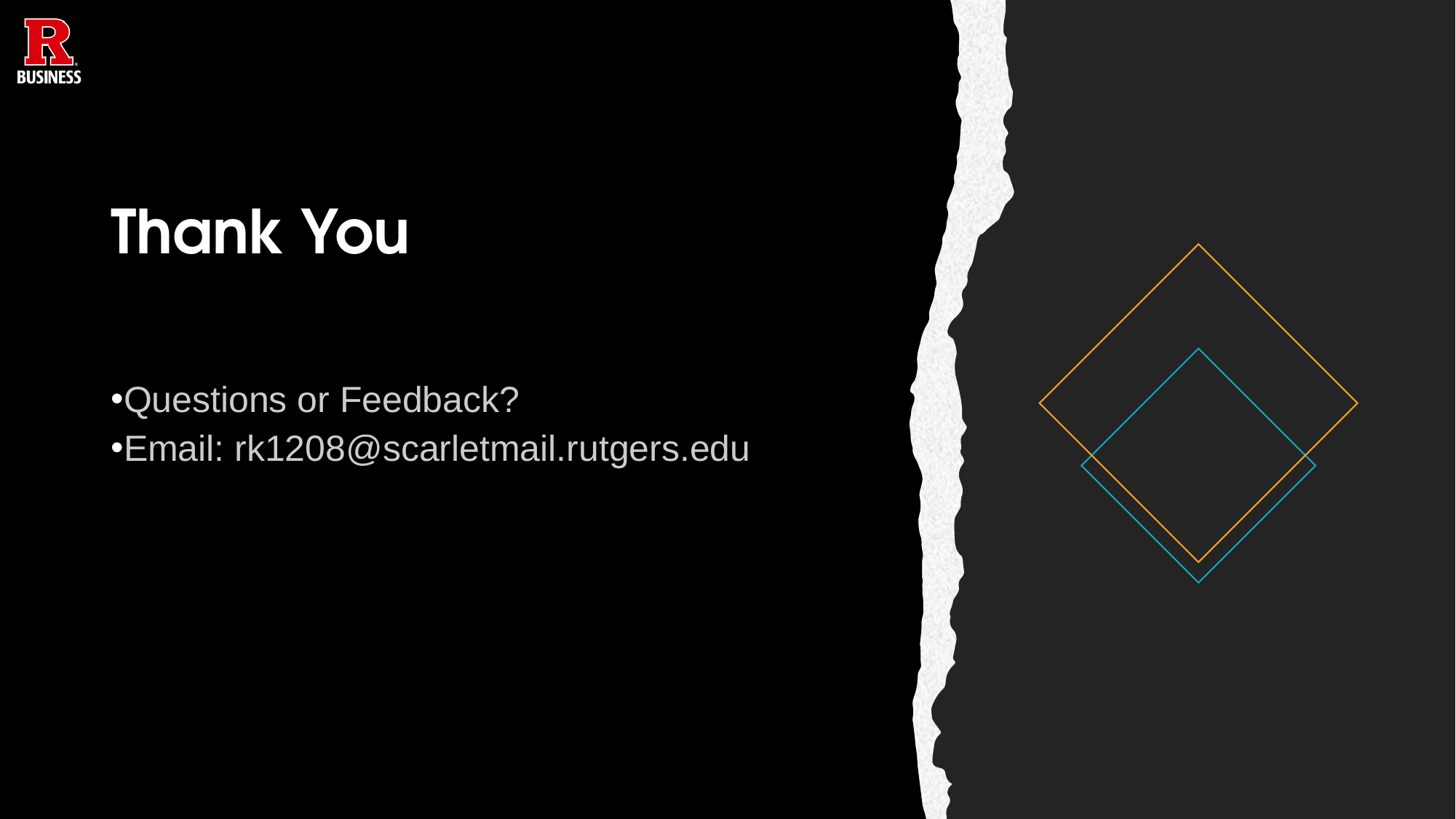

# Thank You

Questions or Feedback?
Email: rk1208@scarletmail.rutgers.edu